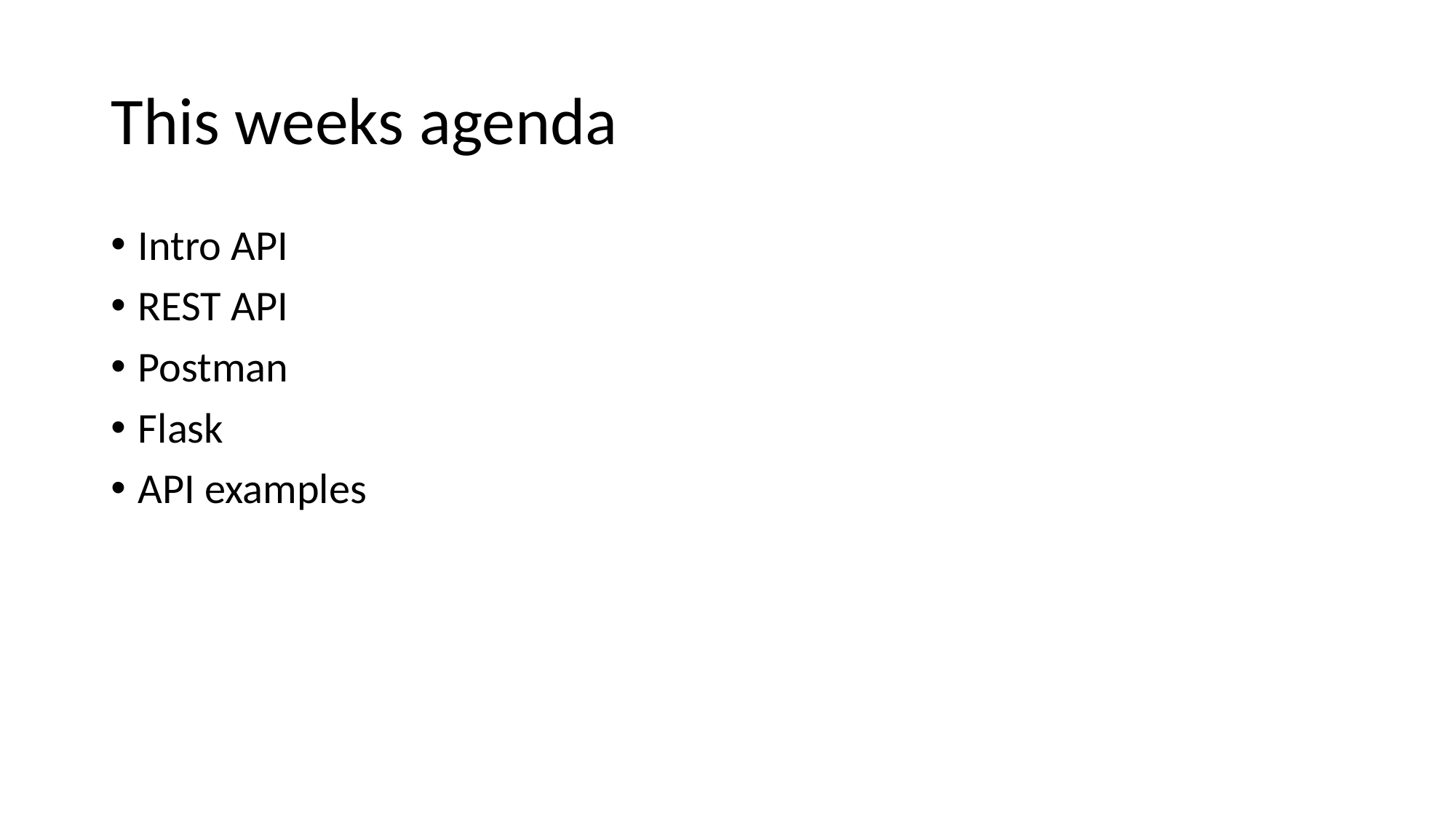

# This weeks agenda
Intro API
REST API
Postman
Flask
API examples